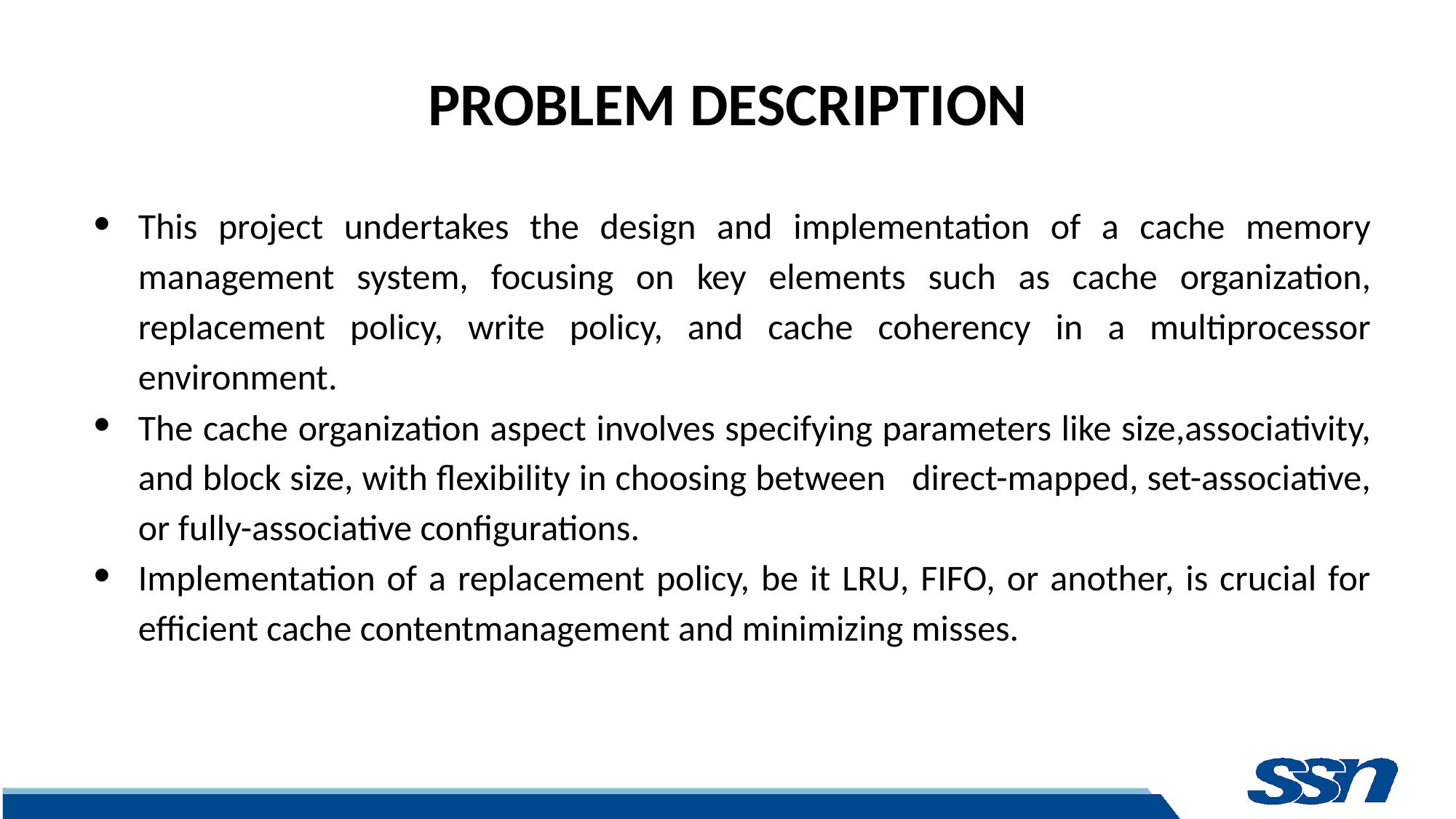

# PROBLEM DESCRIPTION
This project undertakes the design and implementation of a cache memory management system, focusing on key elements such as cache organization, replacement policy, write policy, and cache coherency in a multiprocessor environment.
The cache organization aspect involves specifying parameters like size,associativity, and block size, with flexibility in choosing between   direct-mapped, set-associative, or fully-associative configurations.
Implementation of a replacement policy, be it LRU, FIFO, or another, is crucial for efficient cache contentmanagement and minimizing misses.